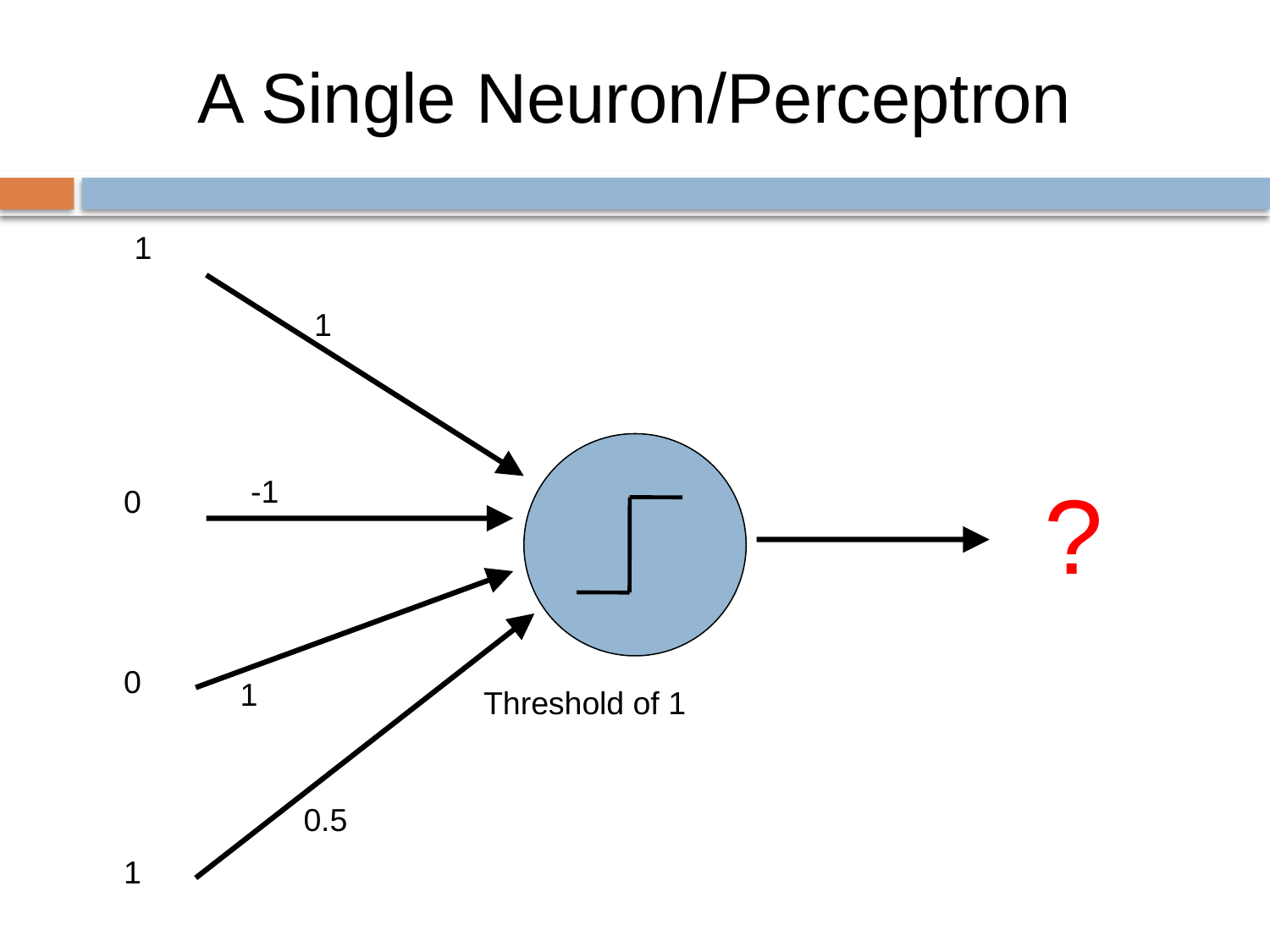

A Single Neuron/Perceptron
1

1

-1

1
0.5
?
0
0
Threshold of 1

1